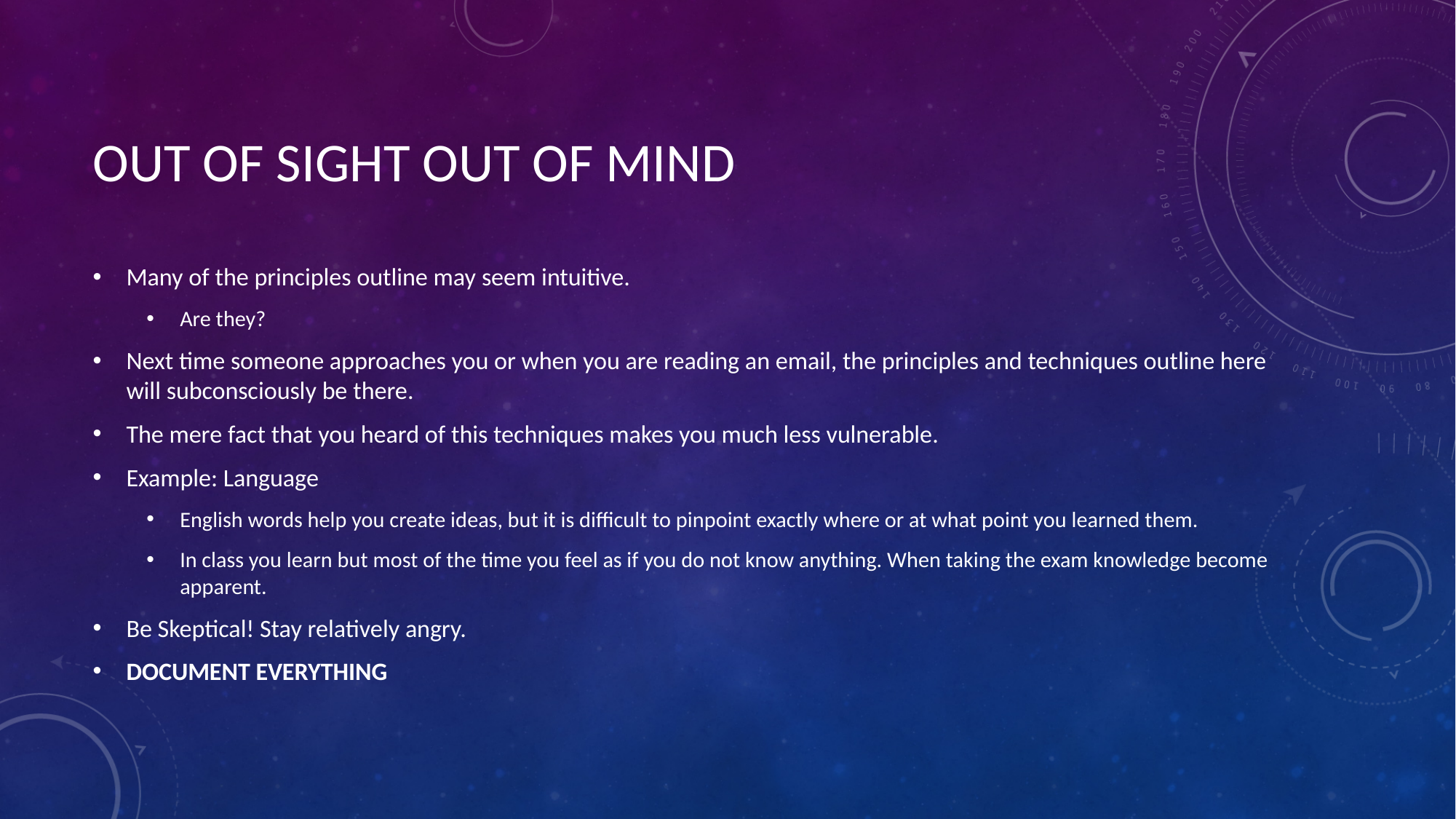

# Out of sight out of mind
Many of the principles outline may seem intuitive.
Are they?
Next time someone approaches you or when you are reading an email, the principles and techniques outline here will subconsciously be there.
The mere fact that you heard of this techniques makes you much less vulnerable.
Example: Language
English words help you create ideas, but it is difficult to pinpoint exactly where or at what point you learned them.
In class you learn but most of the time you feel as if you do not know anything. When taking the exam knowledge become apparent.
Be Skeptical! Stay relatively angry.
DOCUMENT EVERYTHING